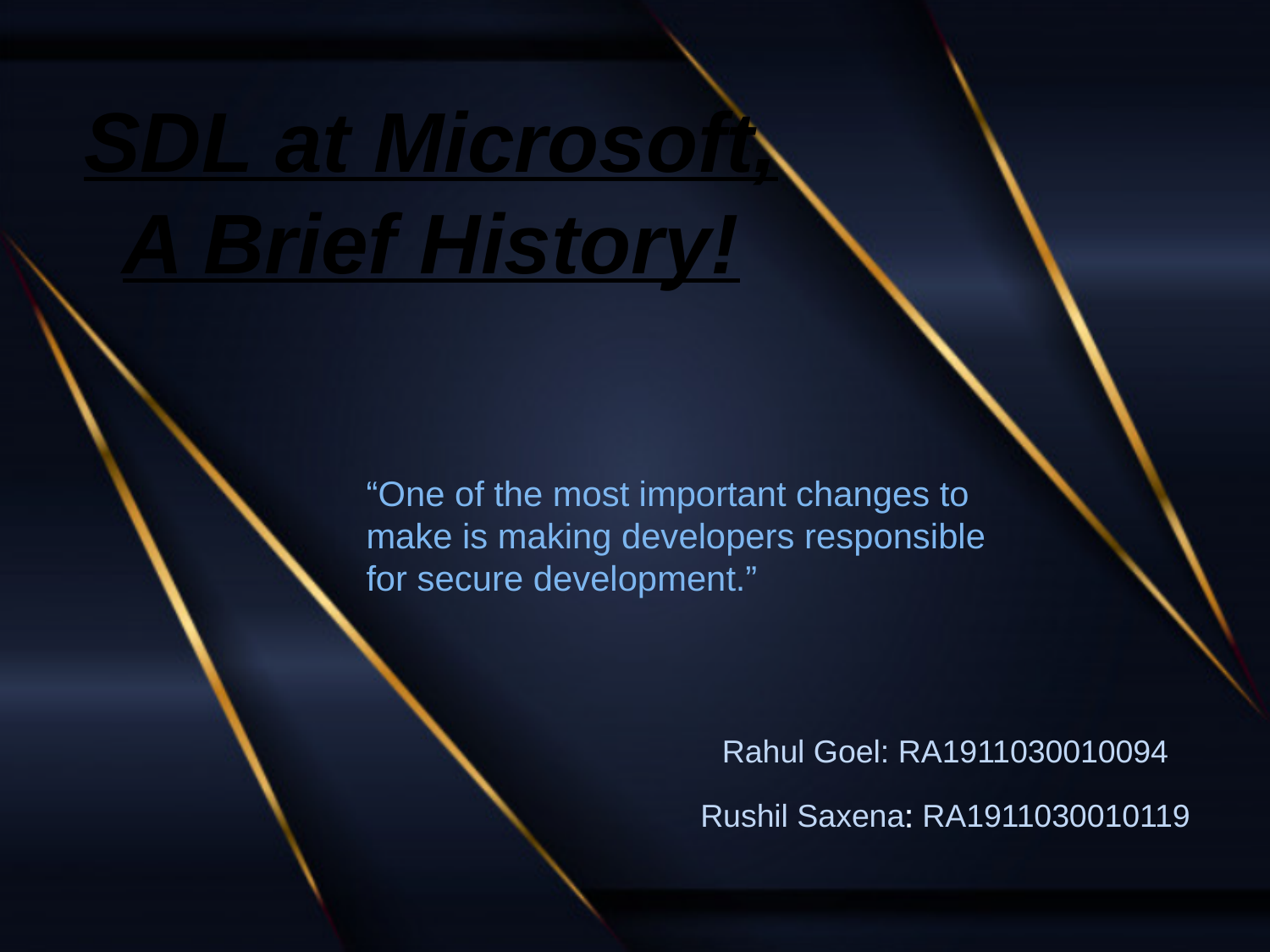

# SDL at Microsoft, A Brief History!
“One of the most important changes to make is making developers responsible for secure development.”
Rahul Goel: RA1911030010094
Rushil Saxena: RA1911030010119